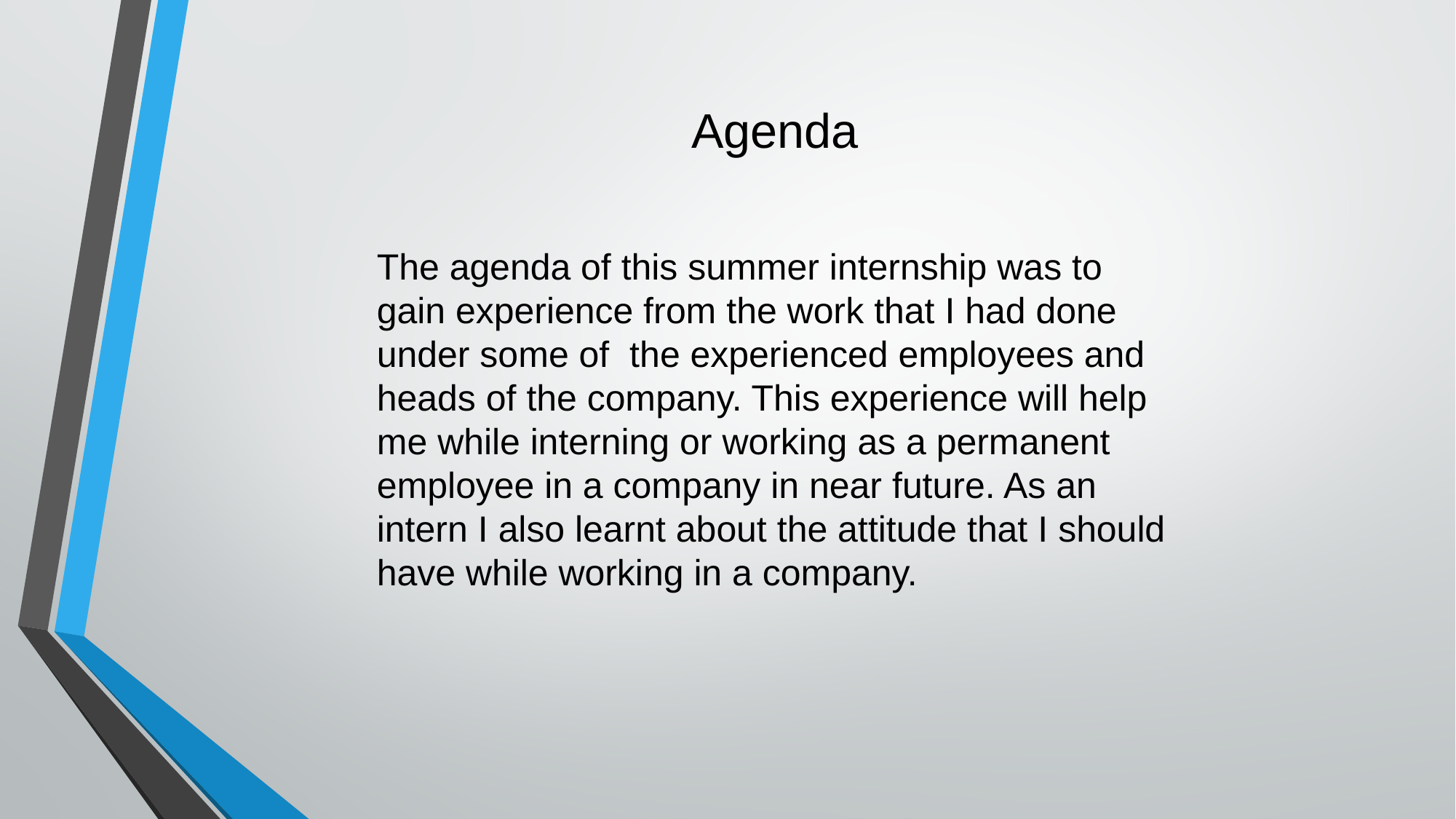

# Agenda
The agenda of this summer internship was to gain experience from the work that I had done under some of  the experienced employees and heads of the company. This experience will help me while interning or working as a permanent employee in a company in near future. As an intern I also learnt about the attitude that I should have while working in a company.